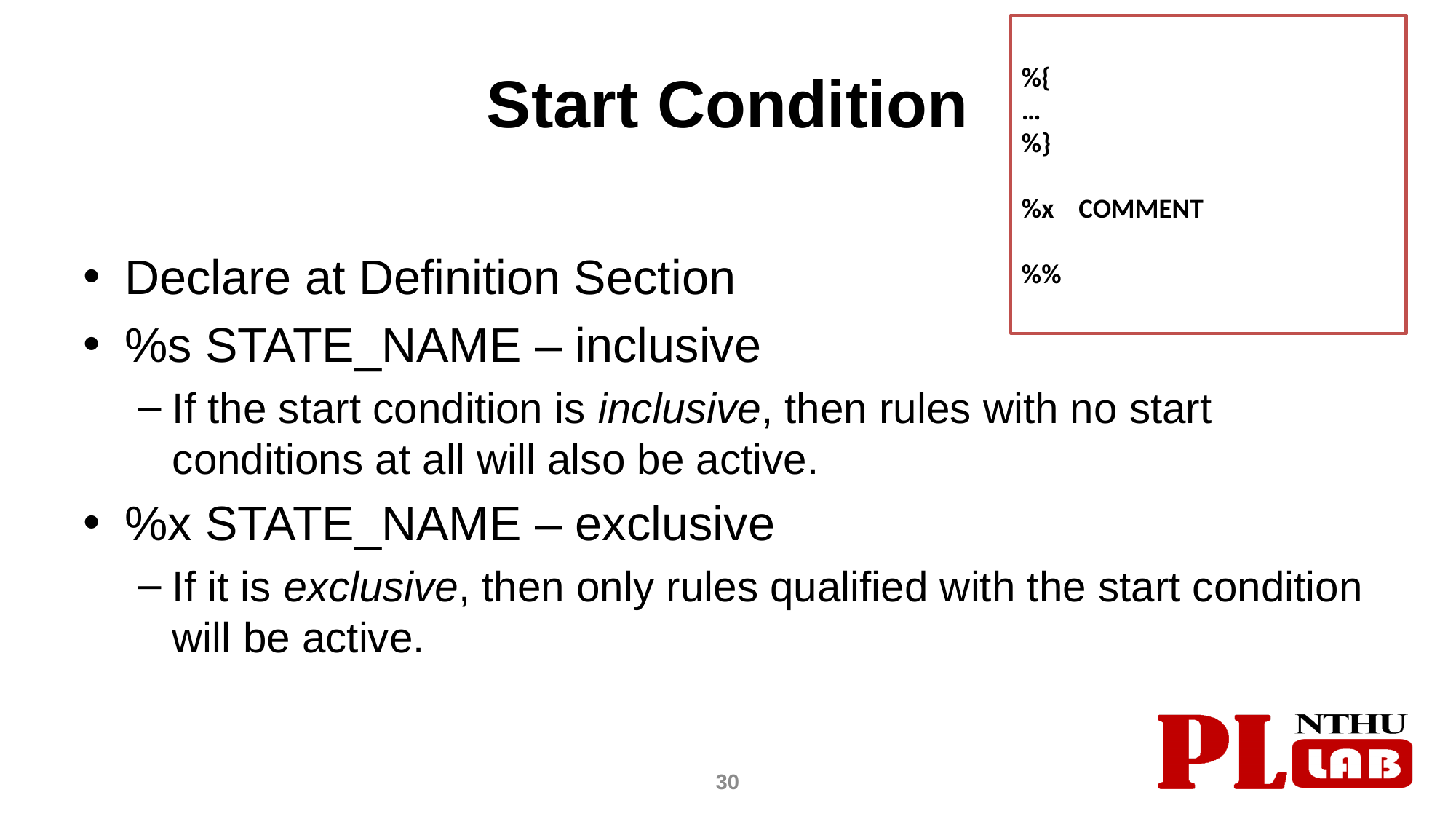

%{
…
%}

%x    COMMENT

%%
# Start Condition
Declare at Definition Section
%s STATE_NAME – inclusive
If the start condition is inclusive, then rules with no start conditions at all will also be active.
%x STATE_NAME – exclusive
If it is exclusive, then only rules qualified with the start condition will be active.
30